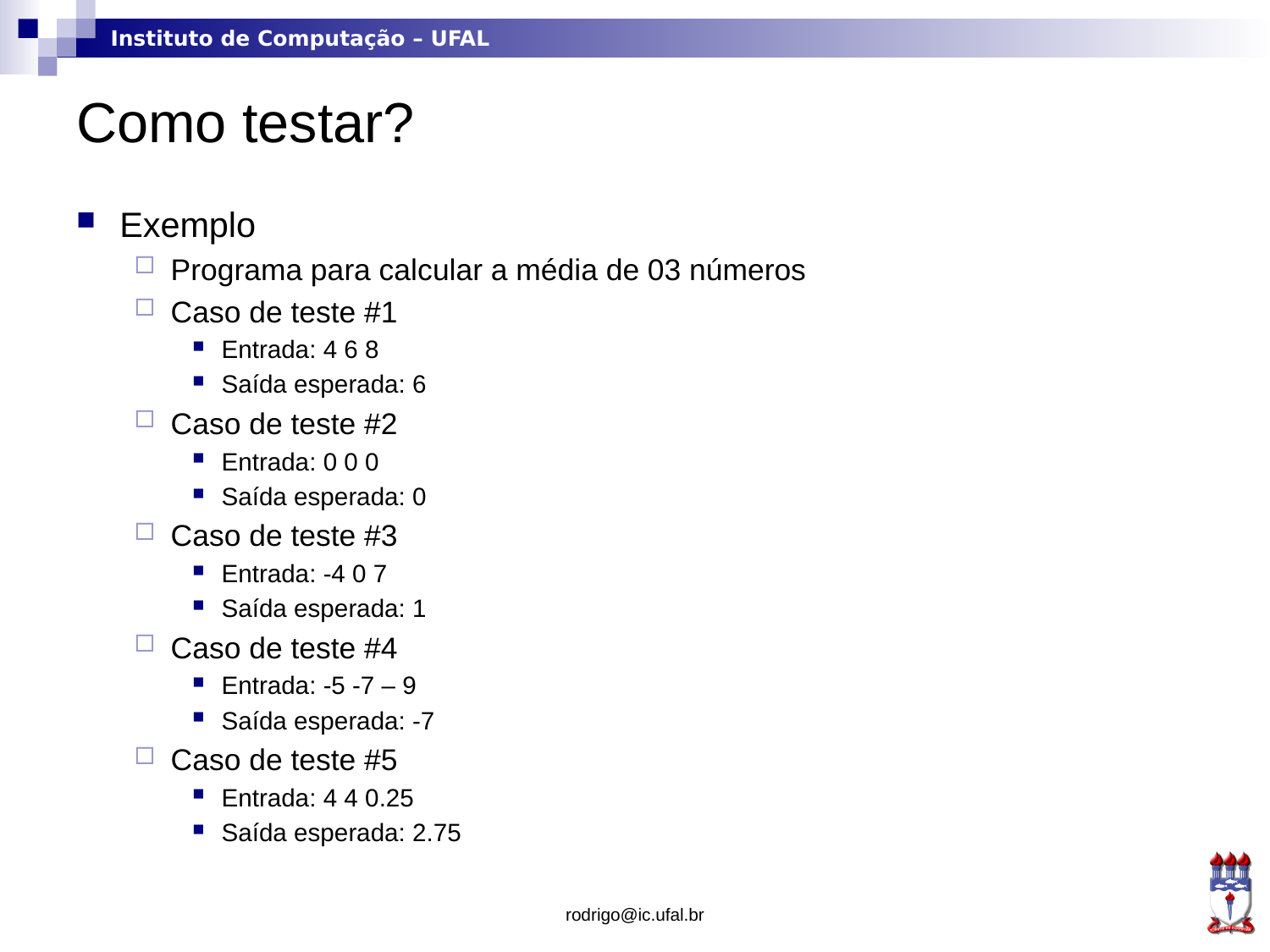

# Como testar?
Exemplo
Programa para calcular a média de 03 números
Caso de teste #1
Entrada: 4 6 8
Saída esperada: 6
Caso de teste #2
Entrada: 0 0 0
Saída esperada: 0
Caso de teste #3
Entrada: -4 0 7
Saída esperada: 1
Caso de teste #4
Entrada: -5 -7 – 9
Saída esperada: -7
Caso de teste #5
Entrada: 4 4 0.25
Saída esperada: 2.75
rodrigo@ic.ufal.br